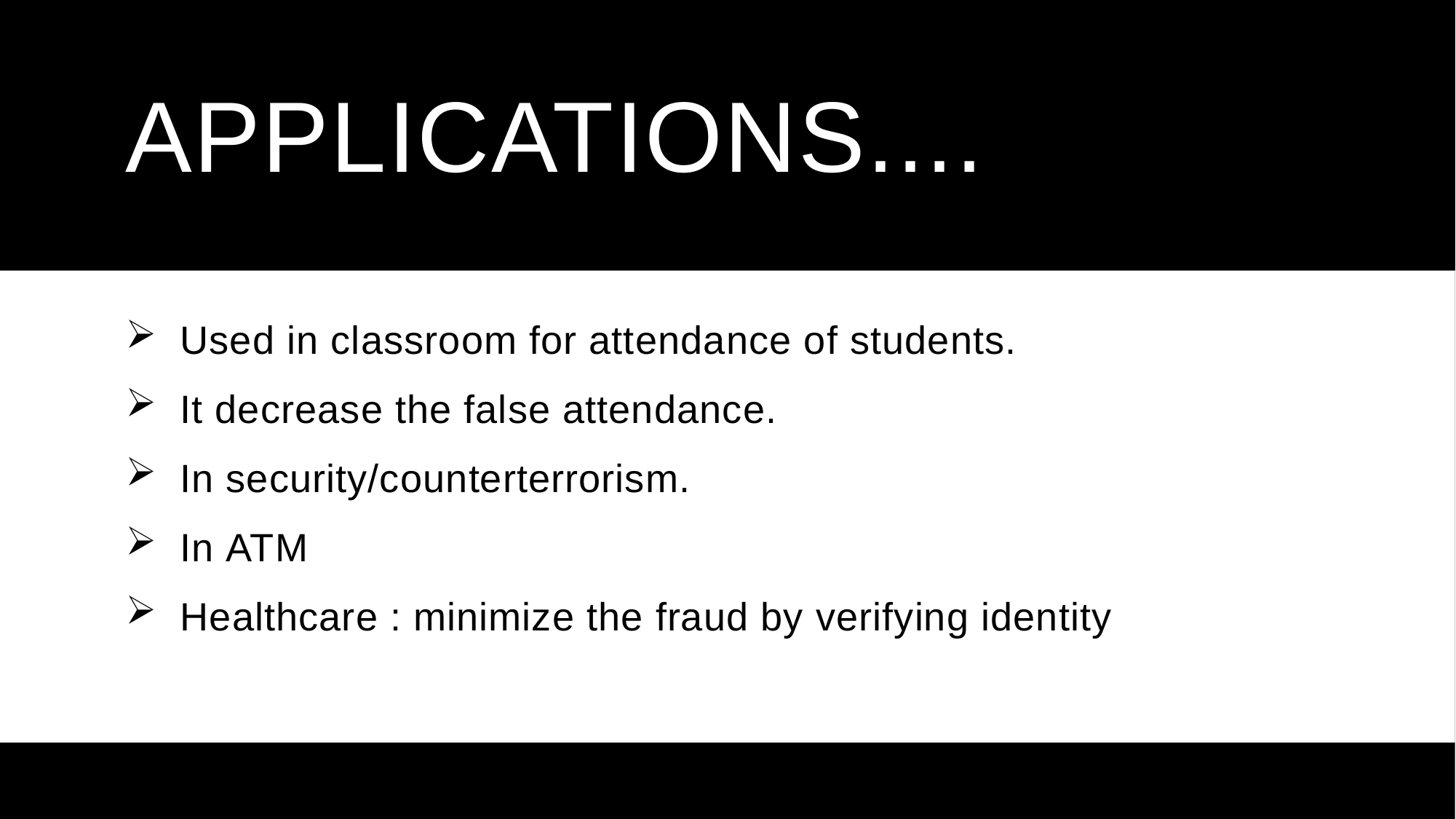

# Applications....

Used in classroom for attendance of students.
It decrease the false attendance.
In security/counterterrorism.
In ATM
Healthcare : minimize the fraud by verifying identity